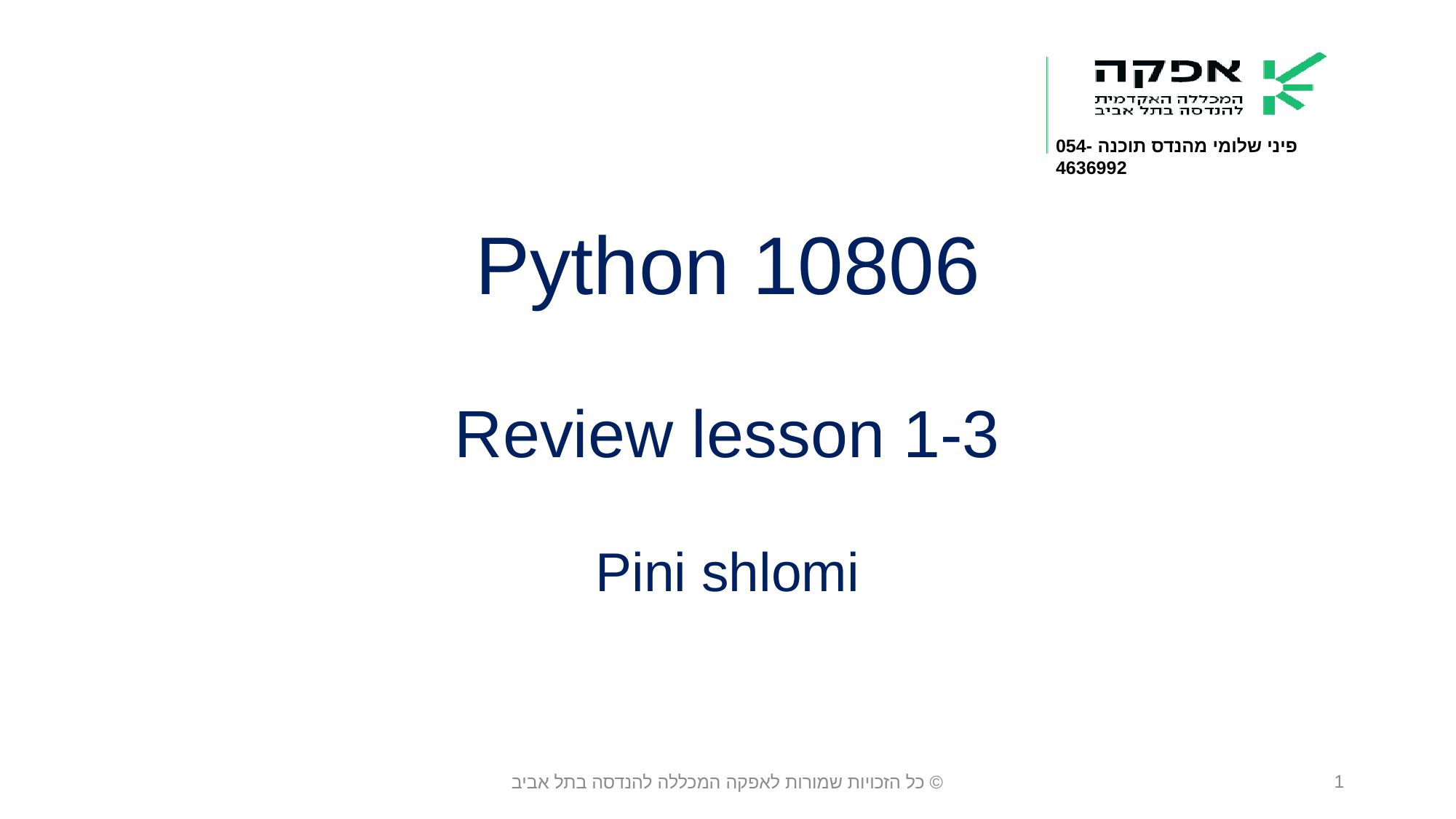

Python 10806
Review lesson 1-3

Pini shlomi
© כל הזכויות שמורות לאפקה המכללה להנדסה בתל אביב
1